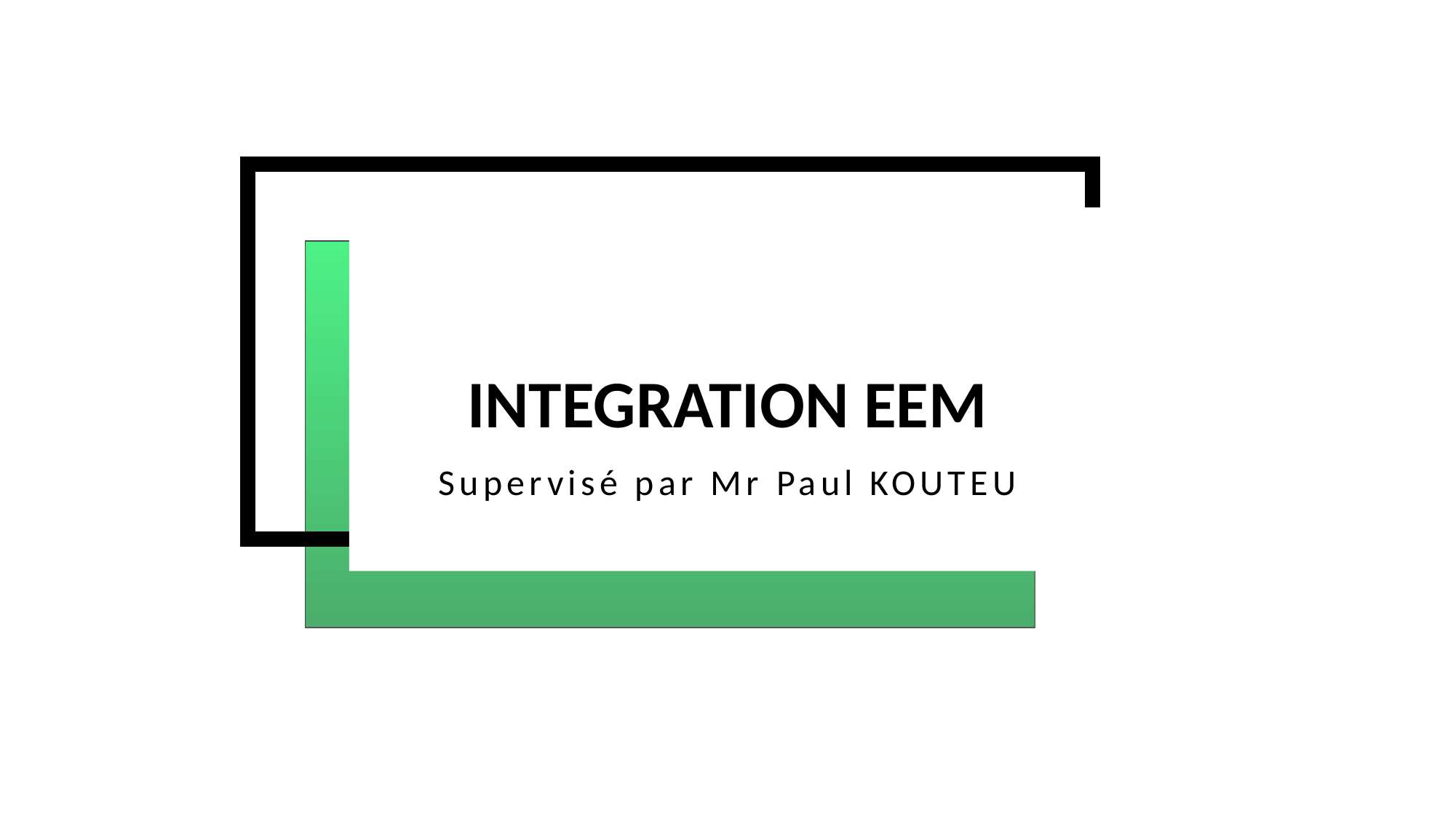

# INTEGRATION EEM
Supervisé par Mr Paul KOUTEU